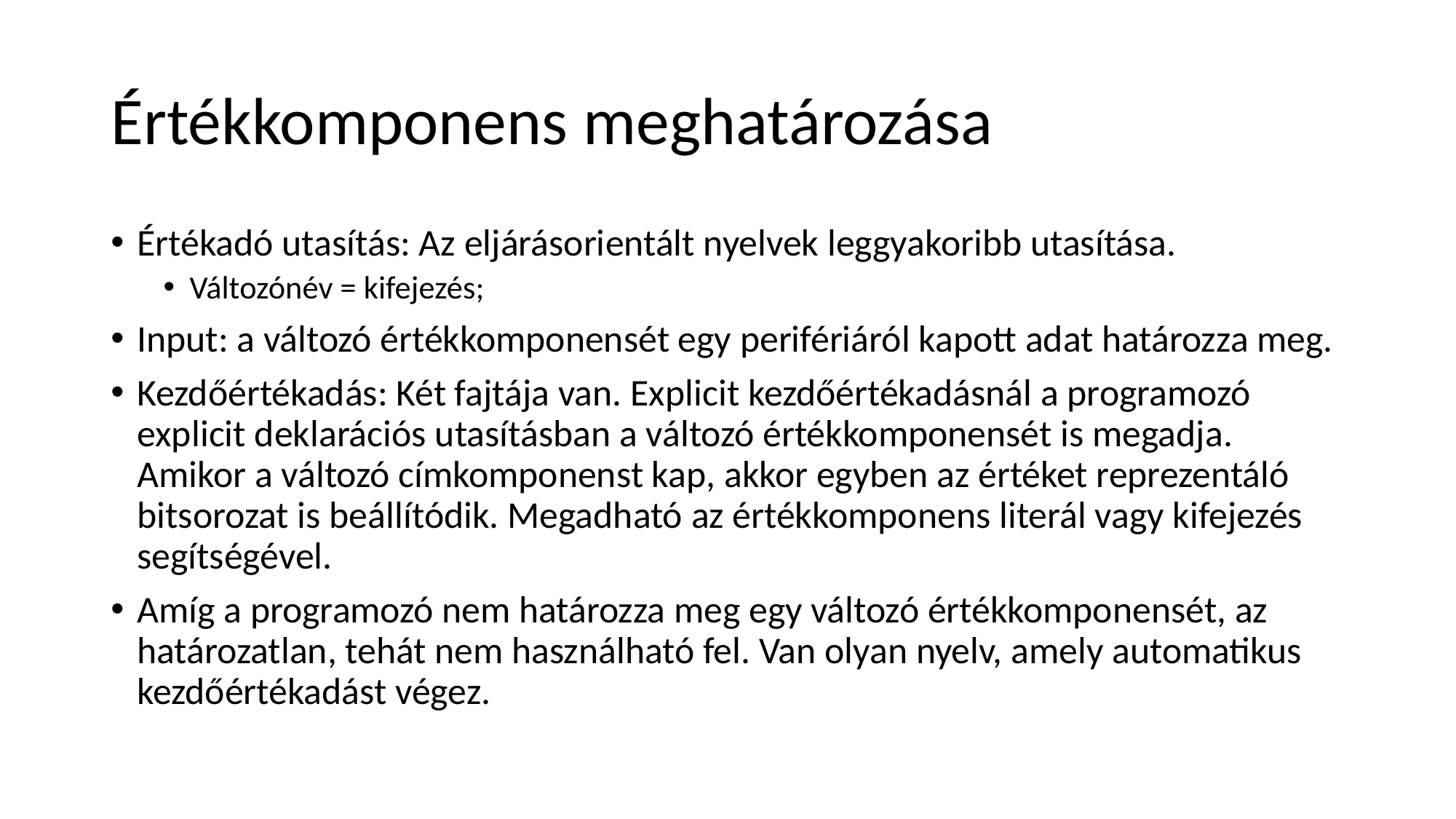

# Értékkomponens meghatározása
Értékadó utasítás: Az eljárásorientált nyelvek leggyakoribb utasítása.
Változónév = kifejezés;
Input: a változó értékkomponensét egy perifériáról kapott adat határozza meg.
Kezdőértékadás: Két fajtája van. Explicit kezdőértékadásnál a programozó explicit deklarációs utasításban a változó értékkomponensét is megadja. Amikor a változó címkomponenst kap, akkor egyben az értéket reprezentáló bitsorozat is beállítódik. Megadható az értékkomponens literál vagy kifejezés segítségével.
Amíg a programozó nem határozza meg egy változó értékkomponensét, az határozatlan, tehát nem használható fel. Van olyan nyelv, amely automatikus kezdőértékadást végez.